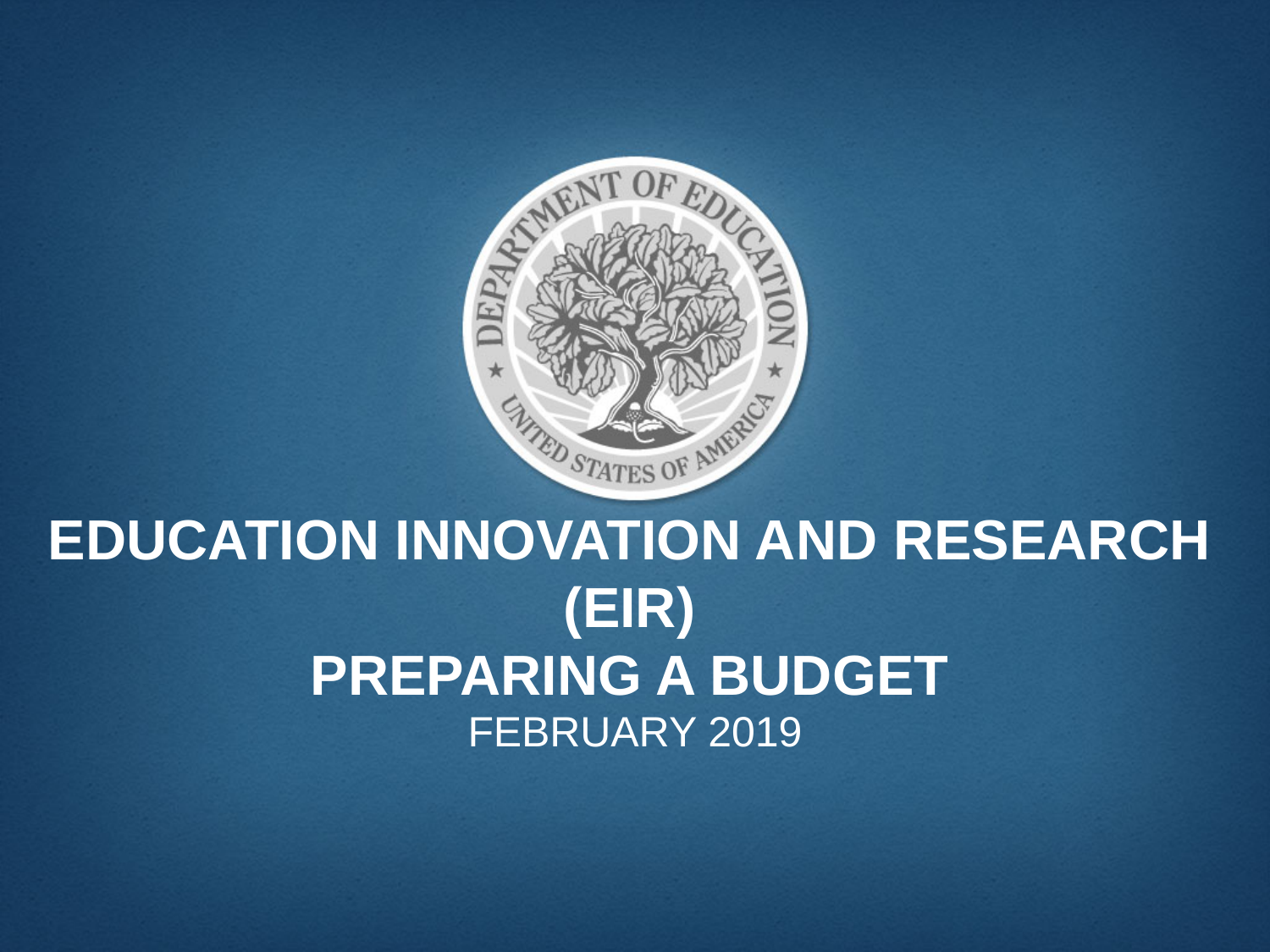

# Education Innovation and Research (EIR) PrepaRING a BUDGET
February 2019